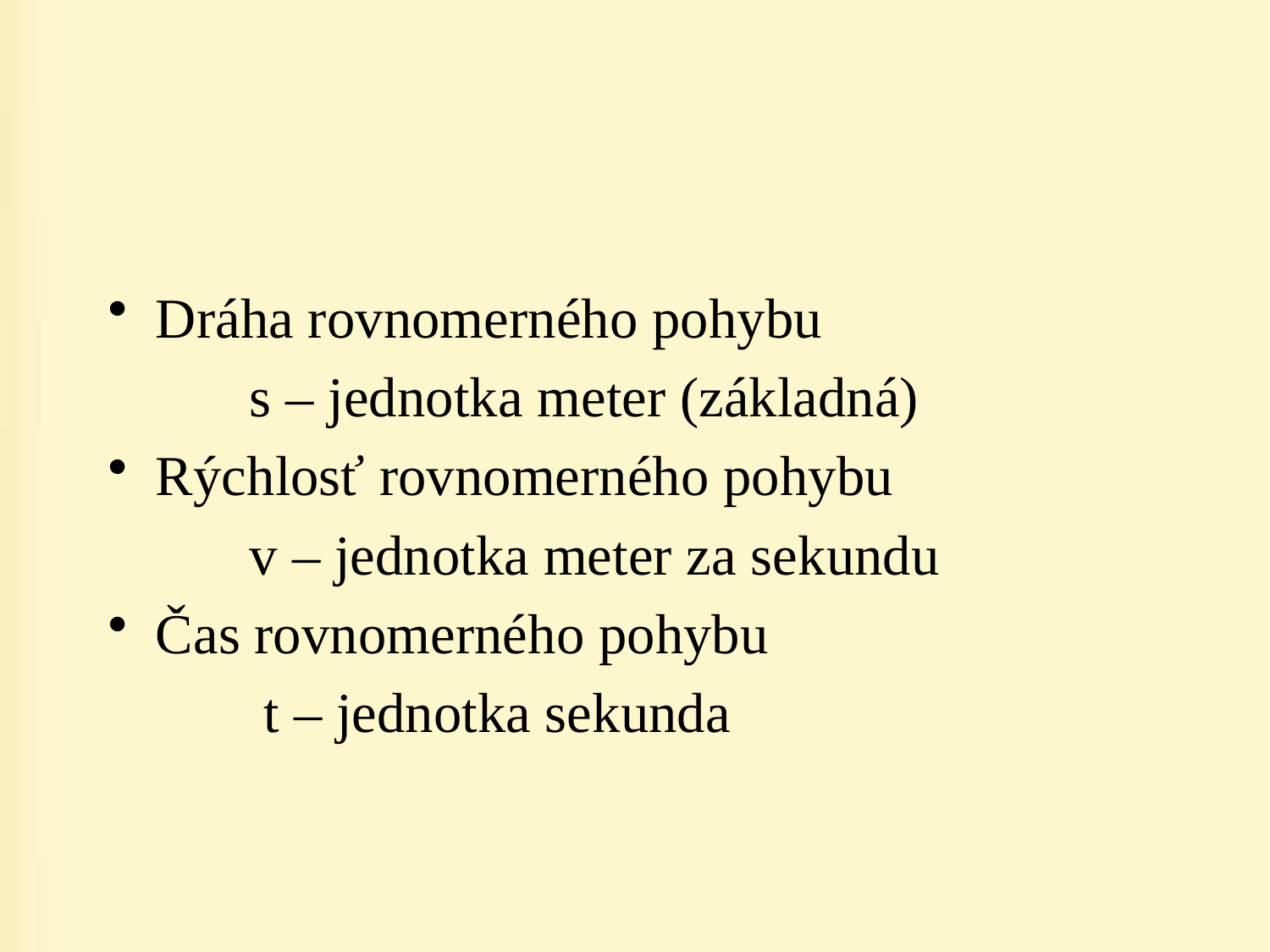

#
Dráha rovnomerného pohybu
          s – jednotka meter (základná)
Rýchlosť rovnomerného pohybu
          v – jednotka meter za sekundu
Čas rovnomerného pohybu
           t – jednotka sekunda